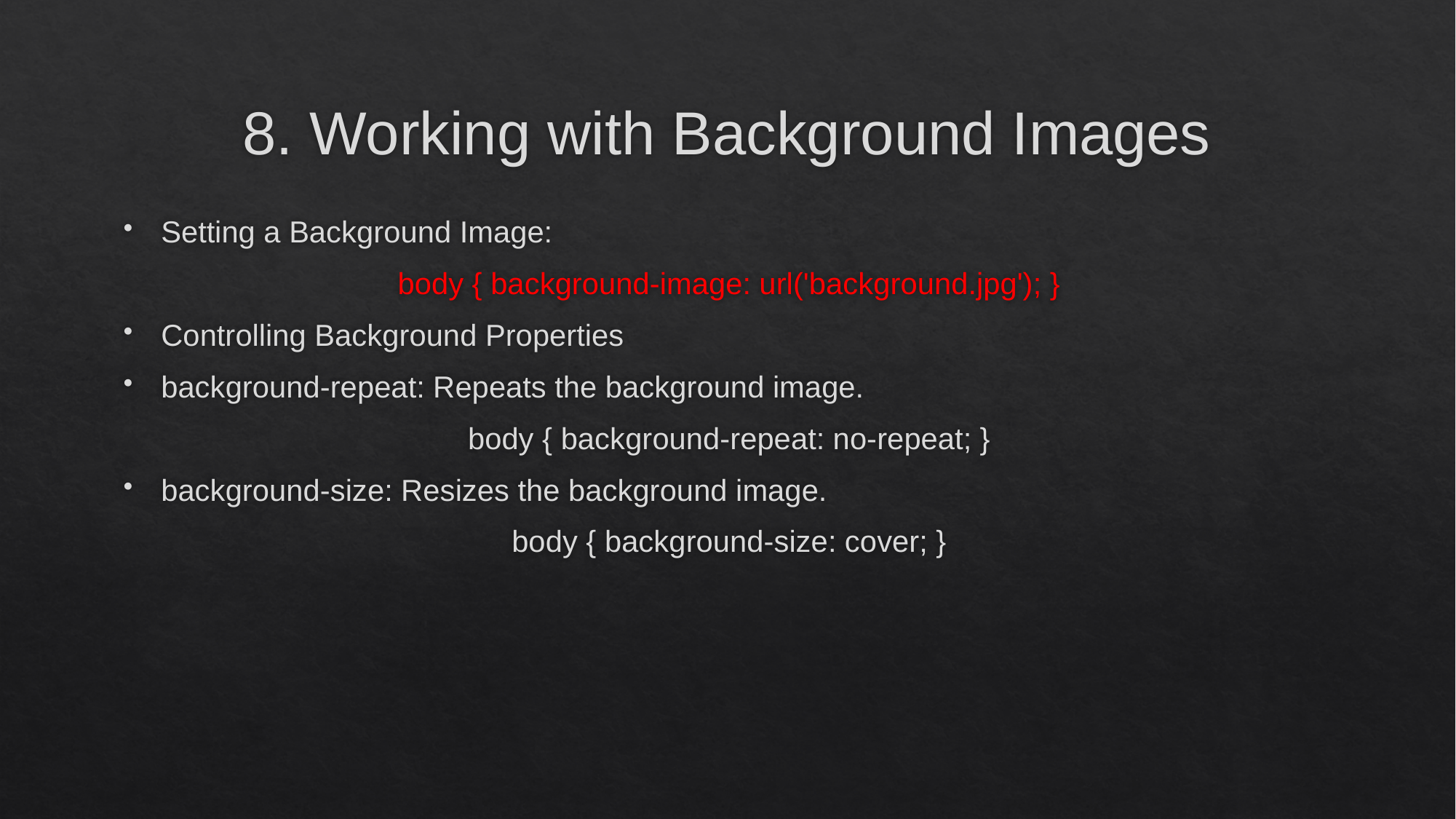

# 8. Working with Background Images
Setting a Background Image:
body { background-image: url('background.jpg'); }
Controlling Background Properties
background-repeat: Repeats the background image.
body { background-repeat: no-repeat; }
background-size: Resizes the background image.
body { background-size: cover; }